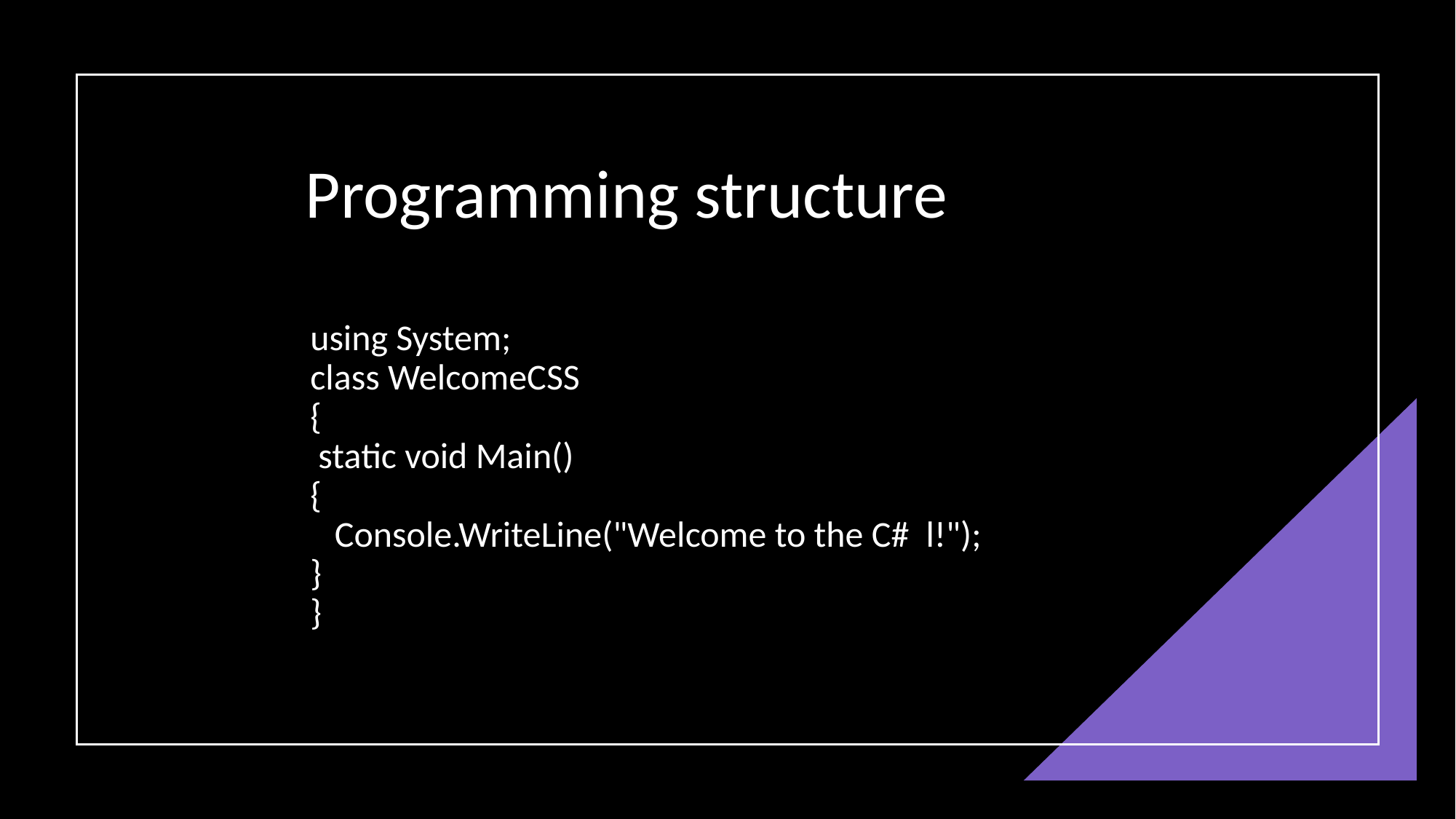

Programming structure

using System;
class WelcomeCSS
{
 static void Main()
{
   Console.WriteLine("Welcome to the C#  l!");
}
}